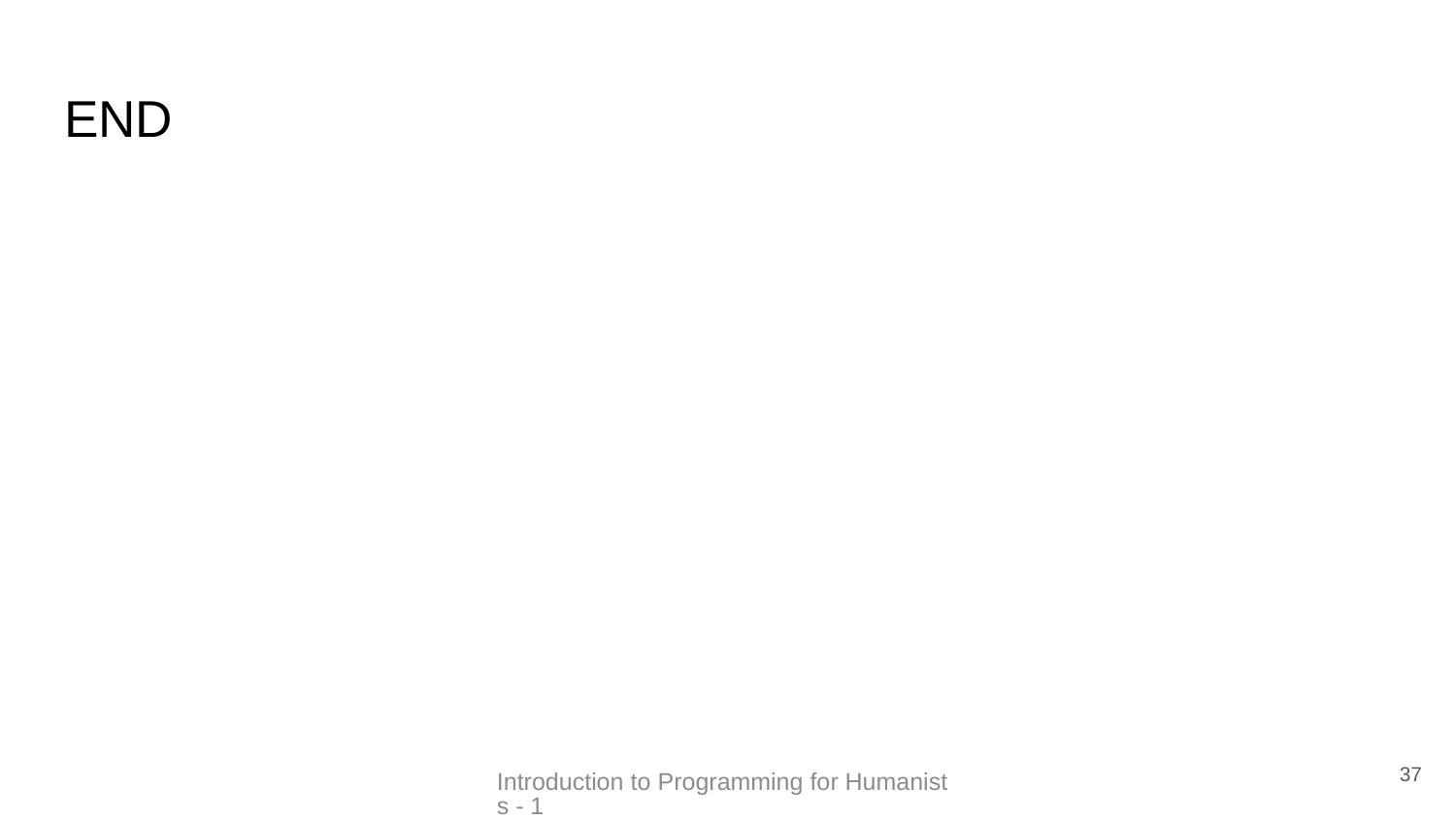

# END

37
Introduction to Programming for Humanists - 1